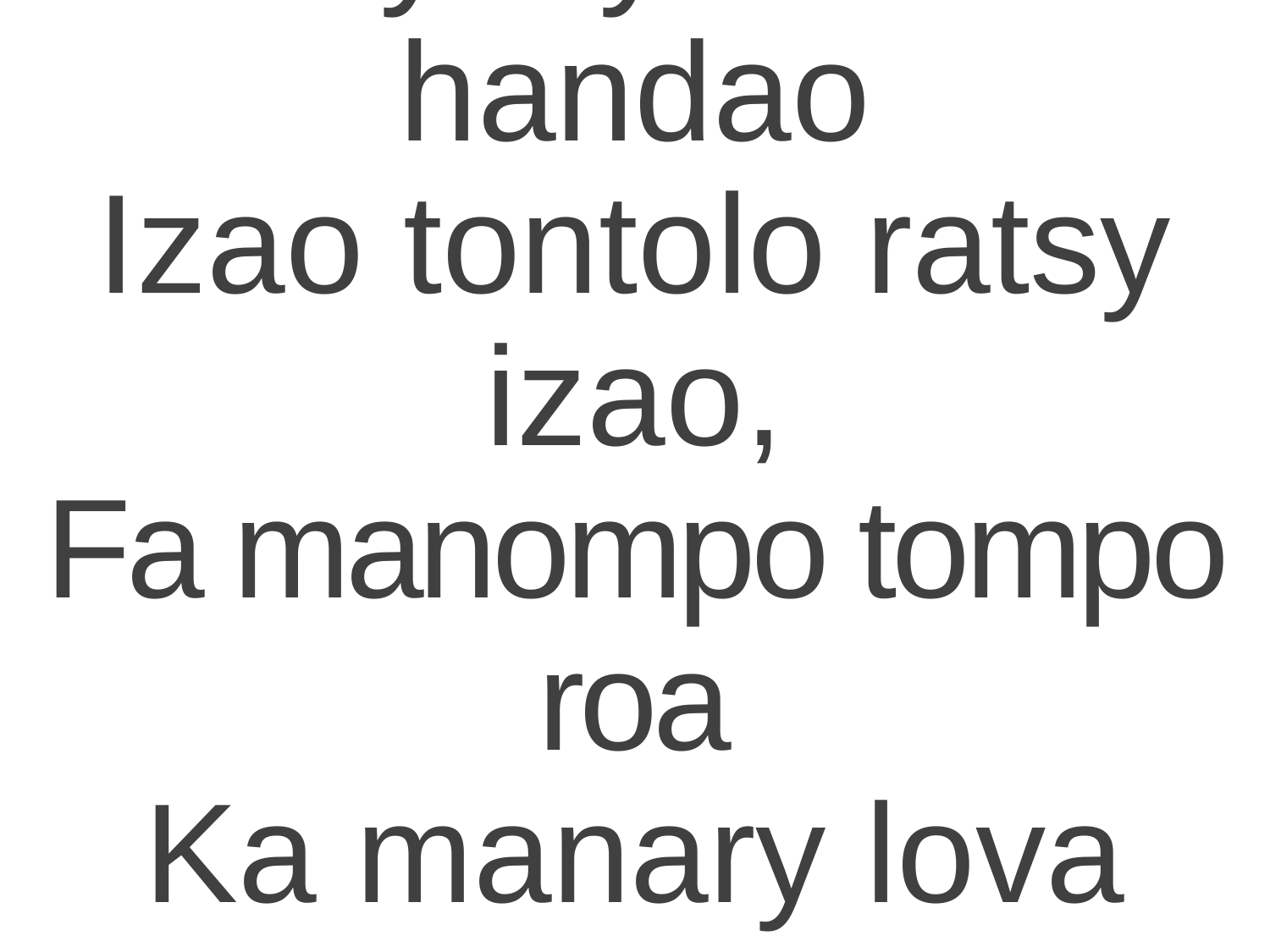

Sady tsy mba te handao
Izao tontolo ratsy izao,
Fa manompo tompo roa
Ka manary lova soa.